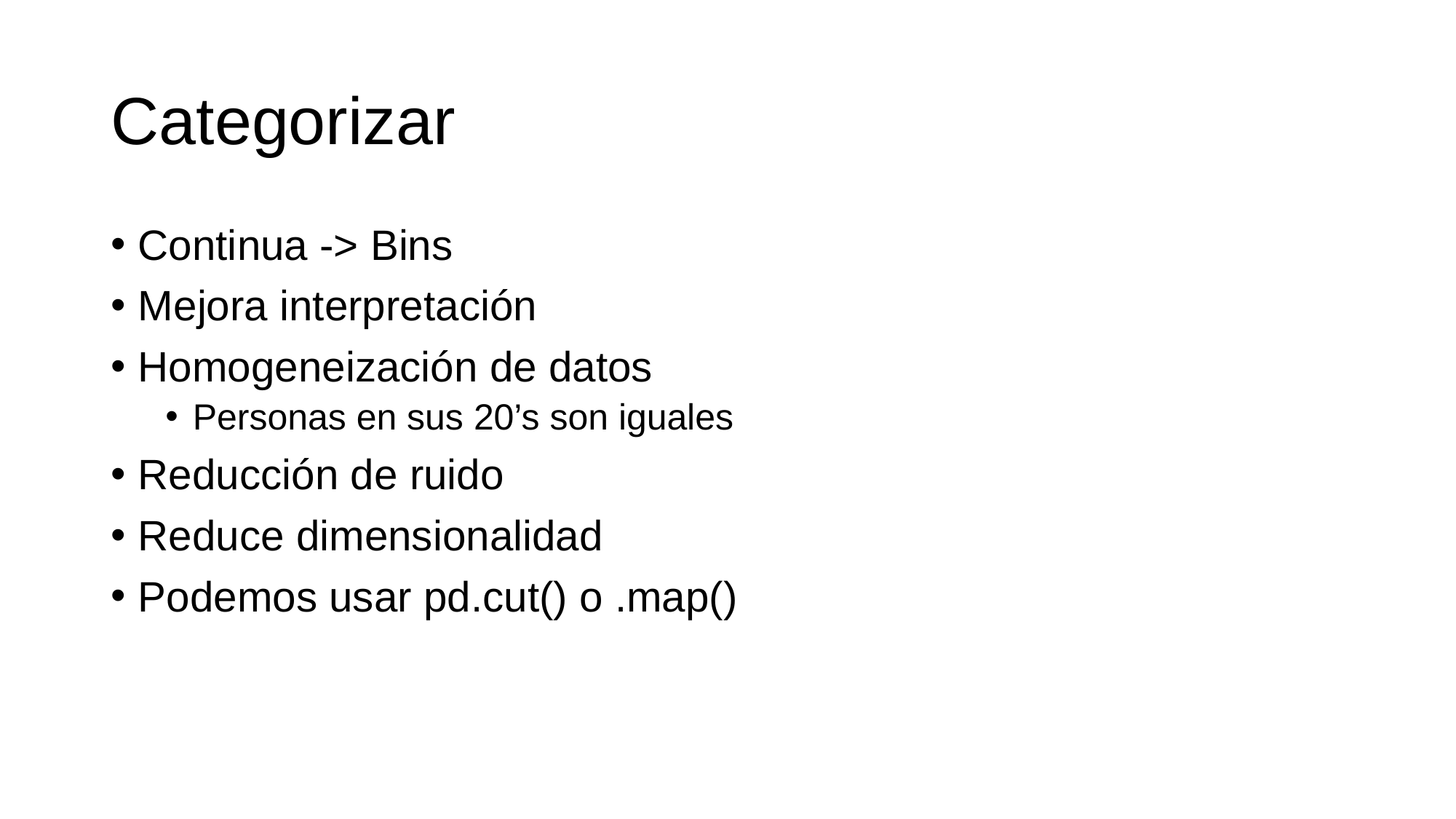

# Categorizar
Continua -> Bins
Mejora interpretación
Homogeneización de datos
Personas en sus 20’s son iguales
Reducción de ruido
Reduce dimensionalidad
Podemos usar pd.cut() o .map()